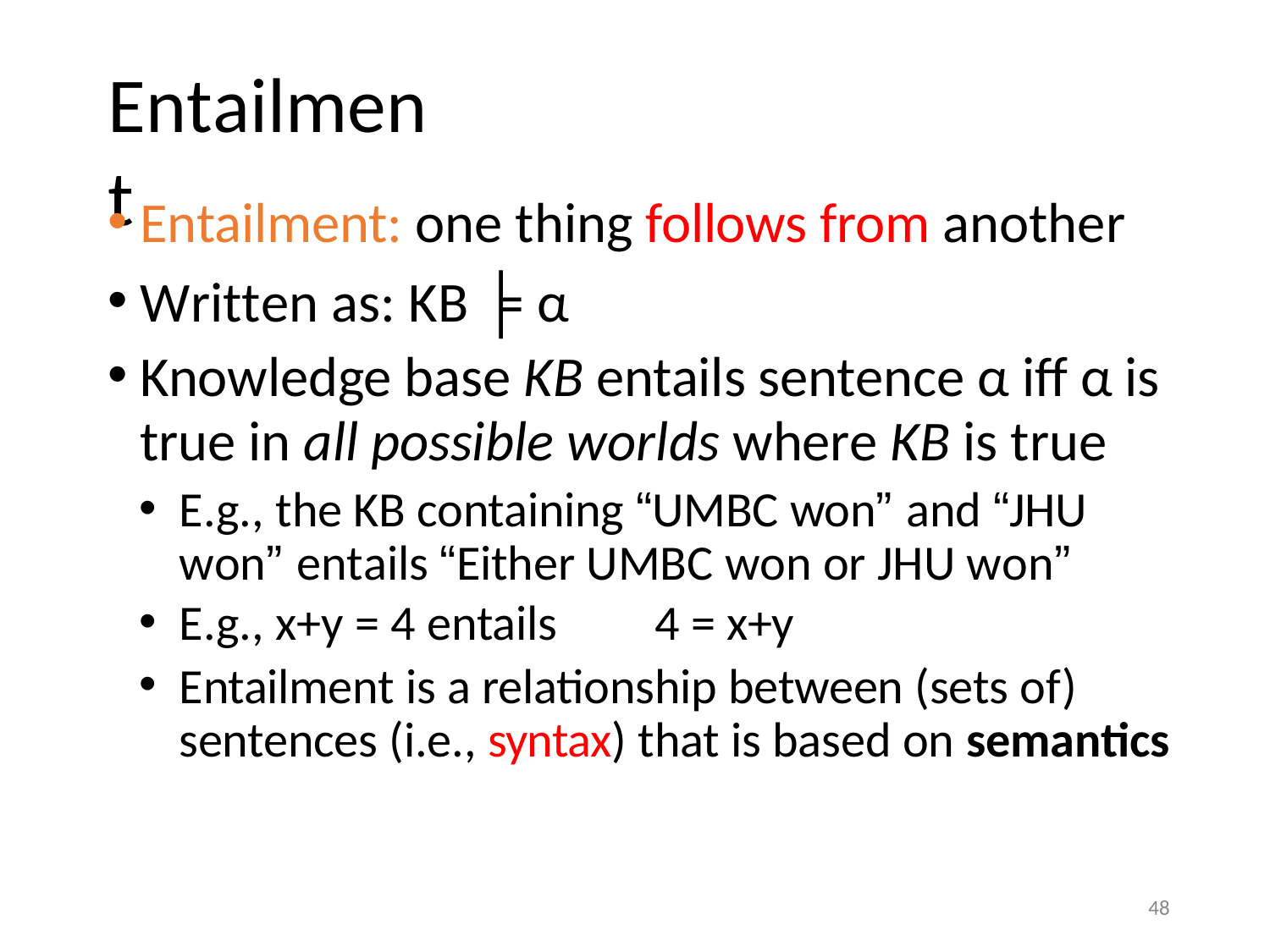

# Entailment
Entailment: one thing follows from another
Written as: KB ╞ α
Knowledge base KB entails sentence α iff α is
true in all possible worlds where KB is true
E.g., the KB containing “UMBC won” and “JHU  won” entails “Either UMBC won or JHU won”
E.g., x+y = 4 entails	4 = x+y
Entailment is a relationship between (sets of)  sentences (i.e., syntax) that is based on semantics
48